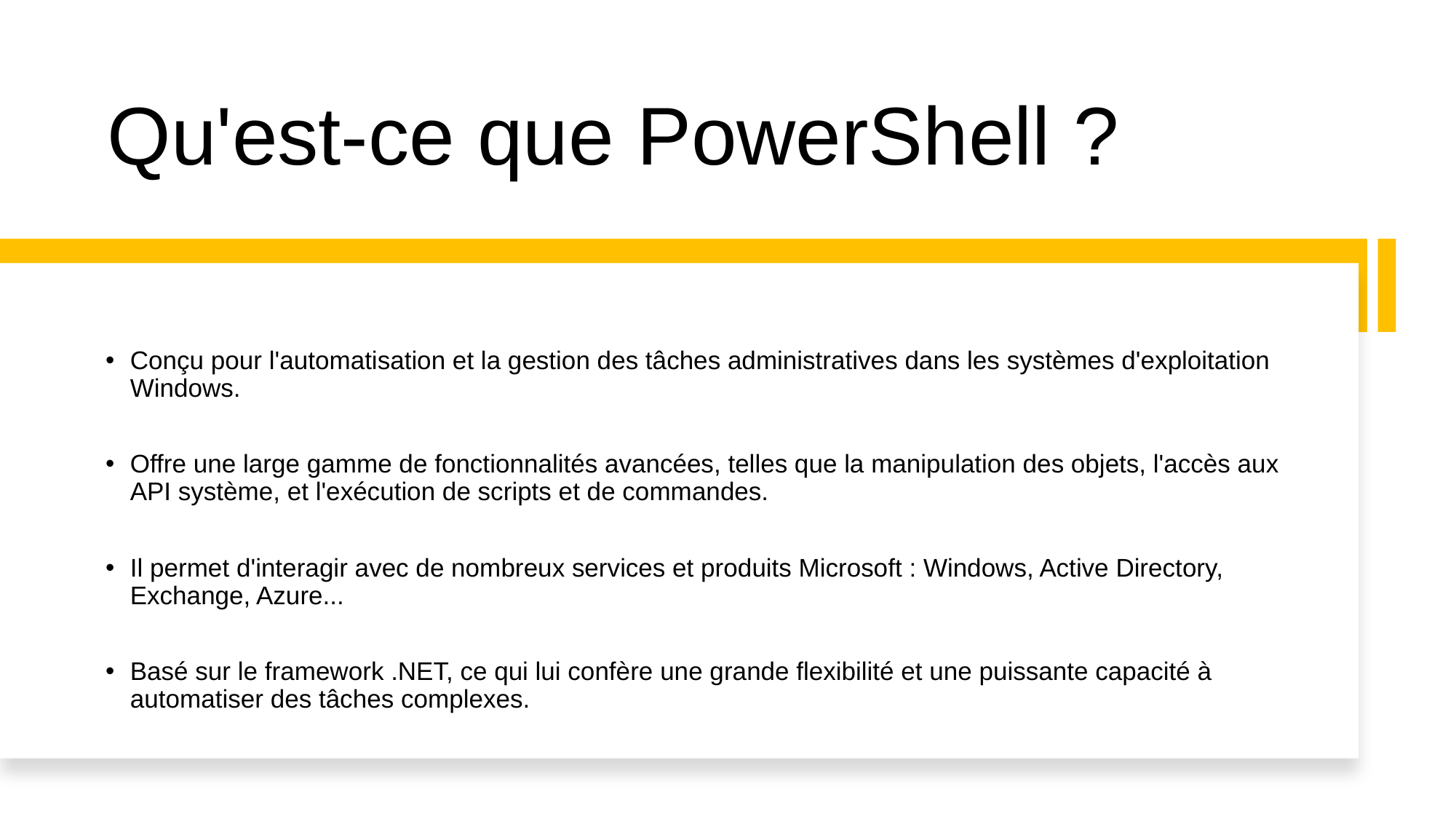

# Qu'est-ce que PowerShell ?

Conçu pour l'automatisation et la gestion des tâches administratives dans les systèmes d'exploitation Windows.

Offre une large gamme de fonctionnalités avancées, telles que la manipulation des objets, l'accès aux API système, et l'exécution de scripts et de commandes.

Il permet d'interagir avec de nombreux services et produits Microsoft : Windows, Active Directory, Exchange, Azure...

Basé sur le framework .NET, ce qui lui confère une grande flexibilité et une puissante capacité à automatiser des tâches complexes.